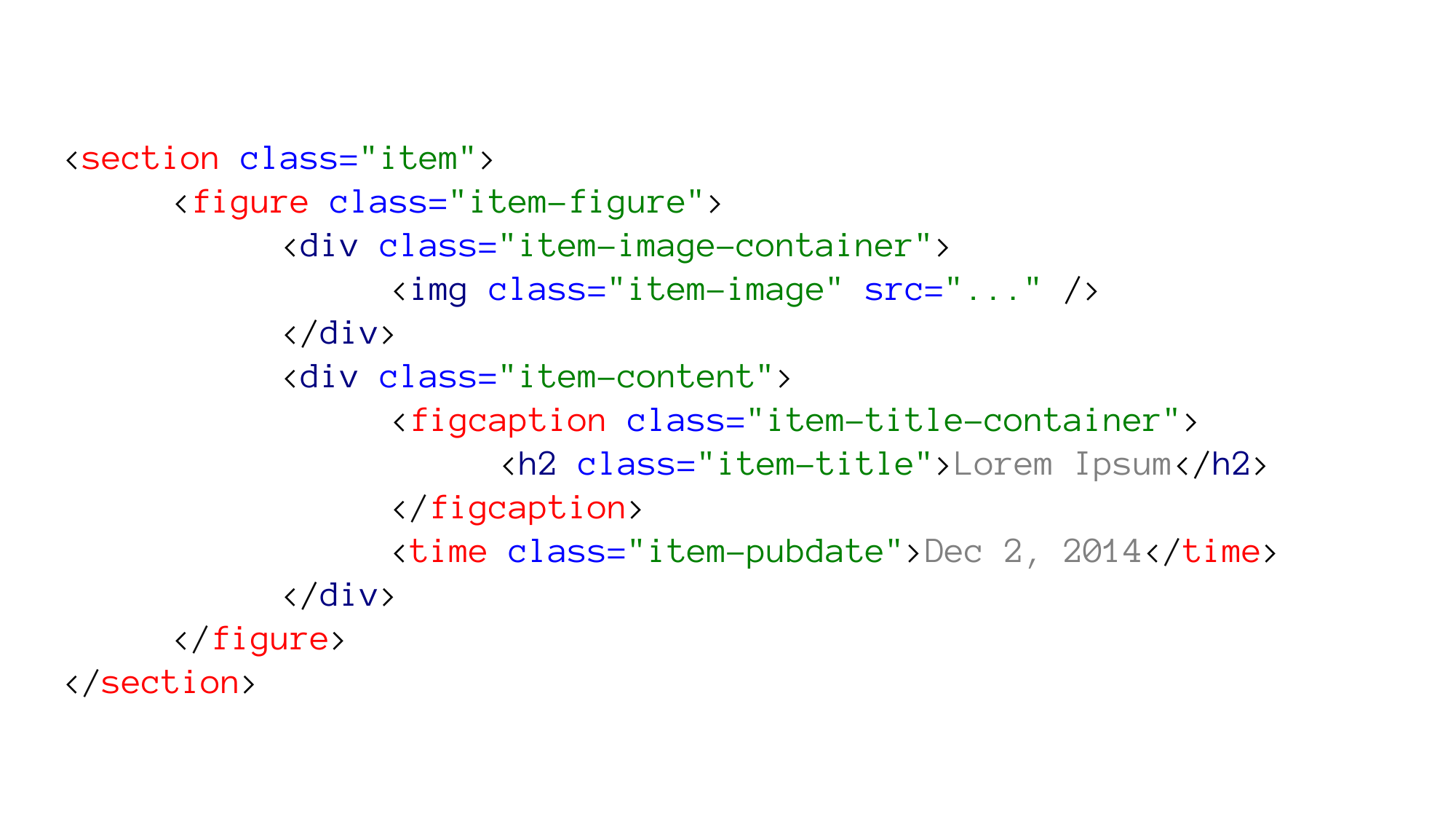

<section class="item">
	<figure class="item-figure">
		<div class="item-image-container">
			<img class="item-image" src="..." />
		</div>
		<div class="item-content">
			<figcaption class="item-title-container">
				<h2 class="item-title">Lorem Ipsum</h2>
			</figcaption>
			<time class="item-pubdate">Dec 2, 2014</time>
		</div>
	</figure>
</section>